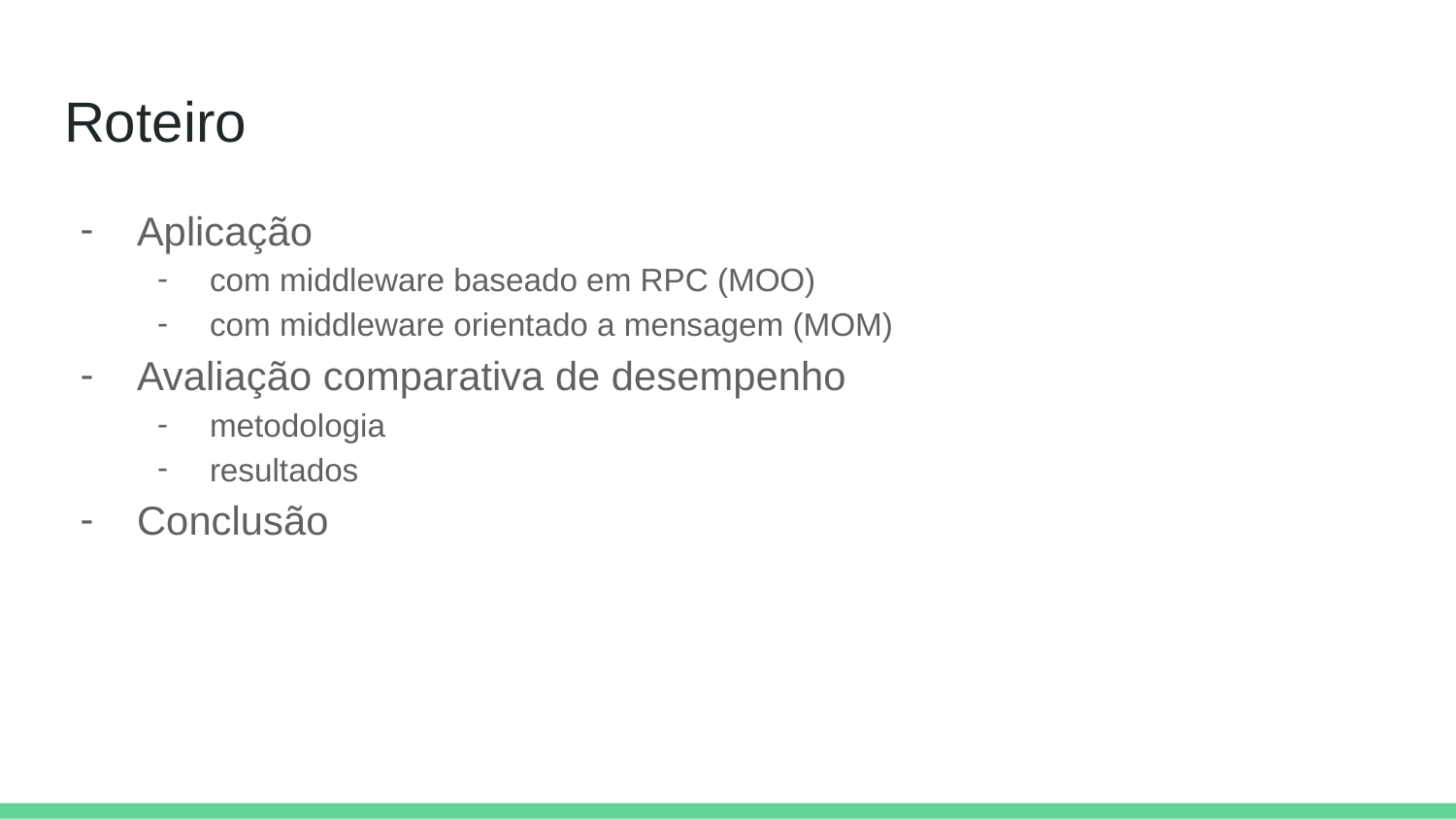

# Roteiro
Aplicação
com middleware baseado em RPC (MOO)
com middleware orientado a mensagem (MOM)
Avaliação comparativa de desempenho
metodologia
resultados
Conclusão